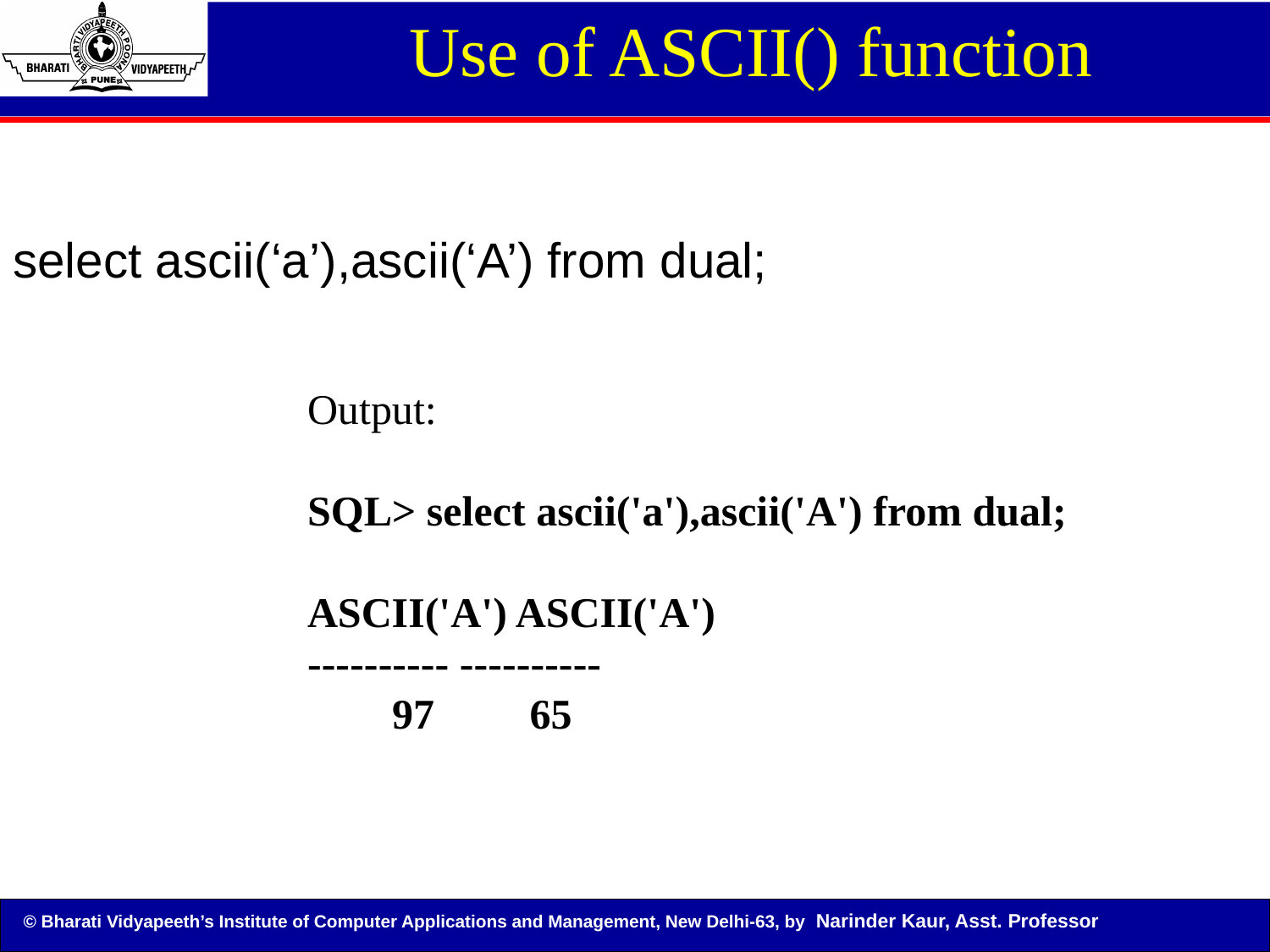

Use of ASCII() function
select ascii(‘a’),ascii(‘A’) from dual;
Output:

SQL> select ascii('a'),ascii('A') from dual;

ASCII('A') ASCII('A')
---------- ----------
        97         65